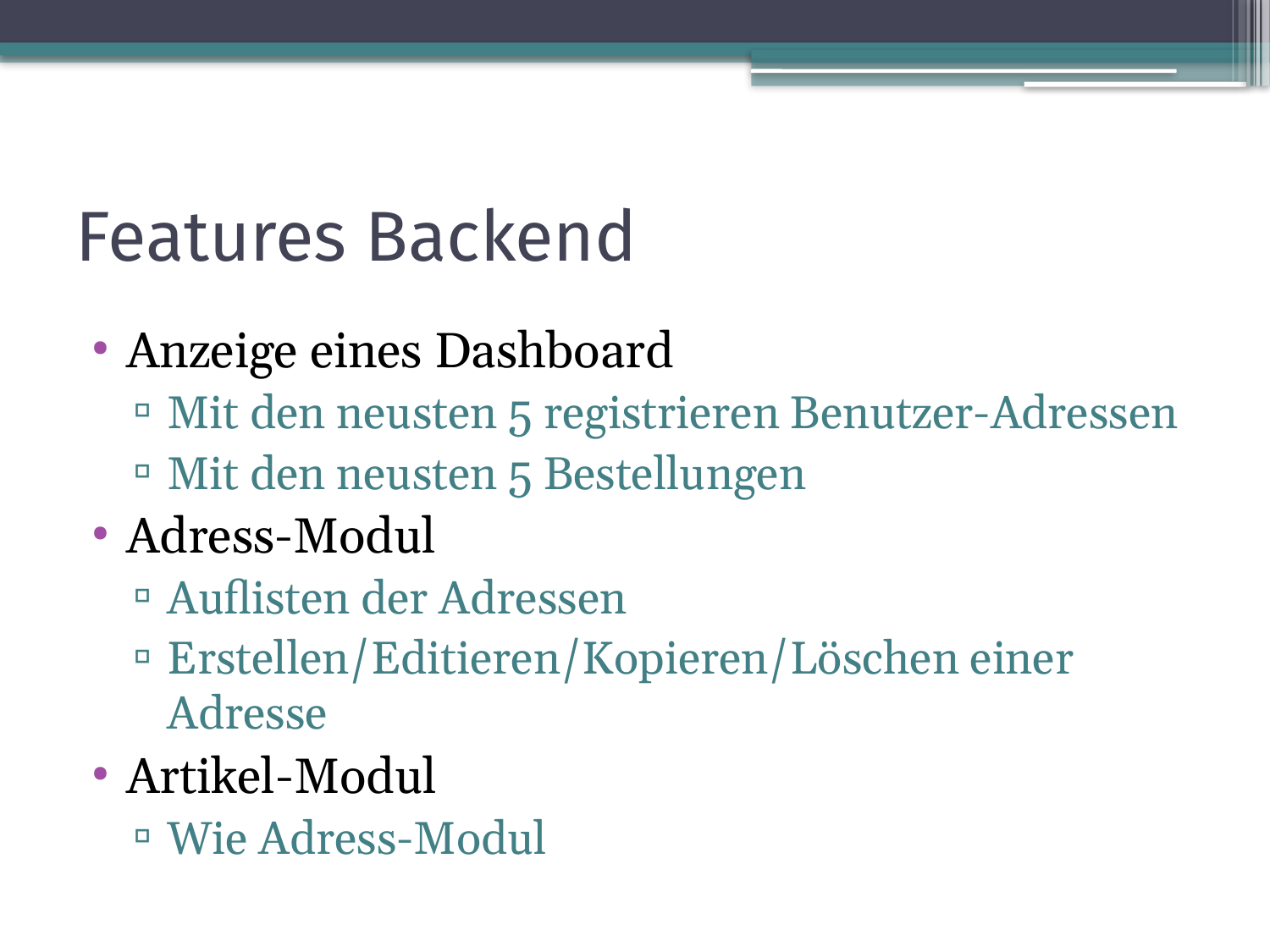

# Features Backend
Anzeige eines Dashboard
Mit den neusten 5 registrieren Benutzer-Adressen
Mit den neusten 5 Bestellungen
Adress-Modul
Auflisten der Adressen
Erstellen/Editieren/Kopieren/Löschen einer Adresse
Artikel-Modul
Wie Adress-Modul